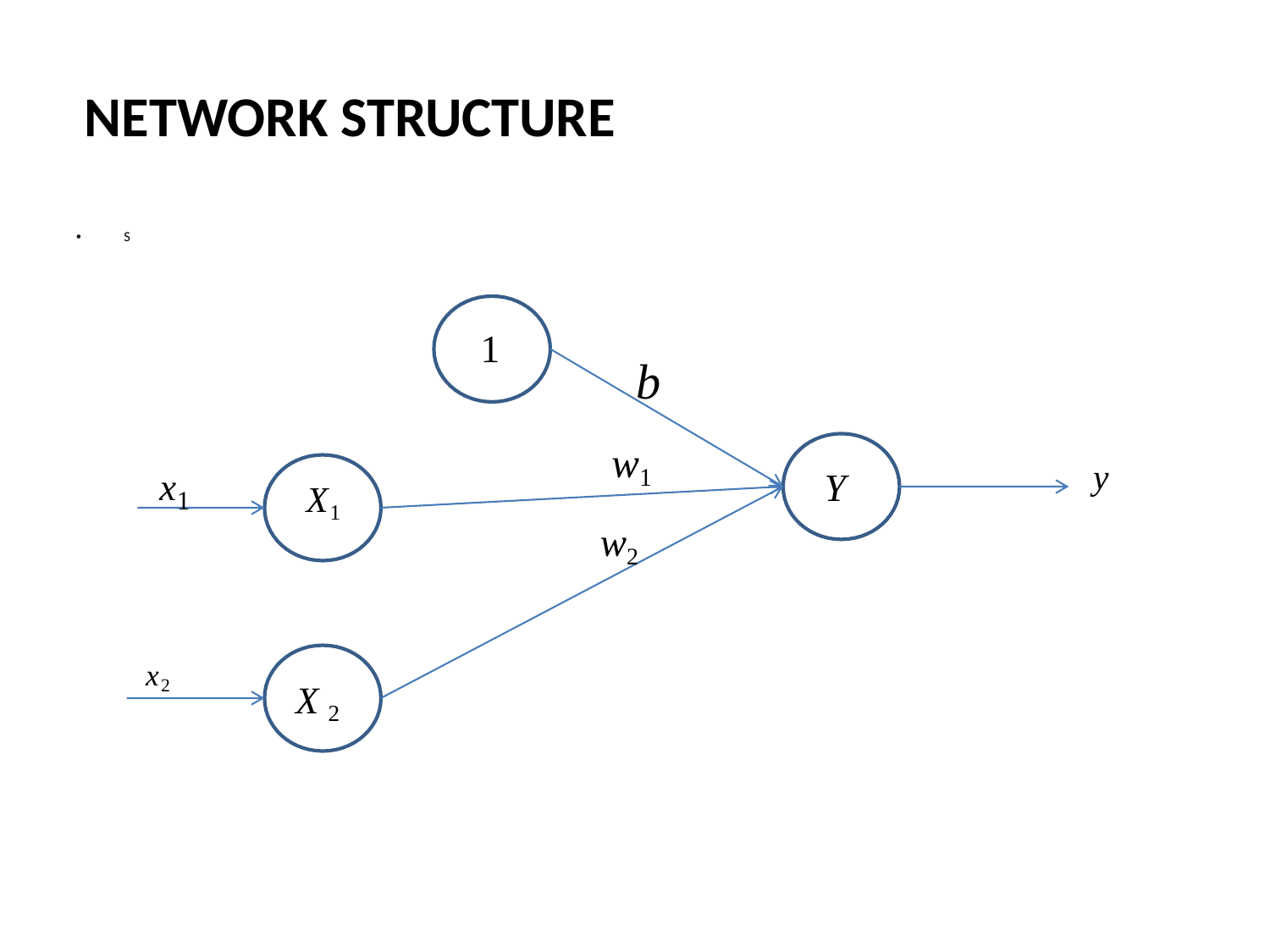

# NETWORK STRUCTURE
•
S

1
b
w1
w2
y
Y
x
X1
1
x2
X 2